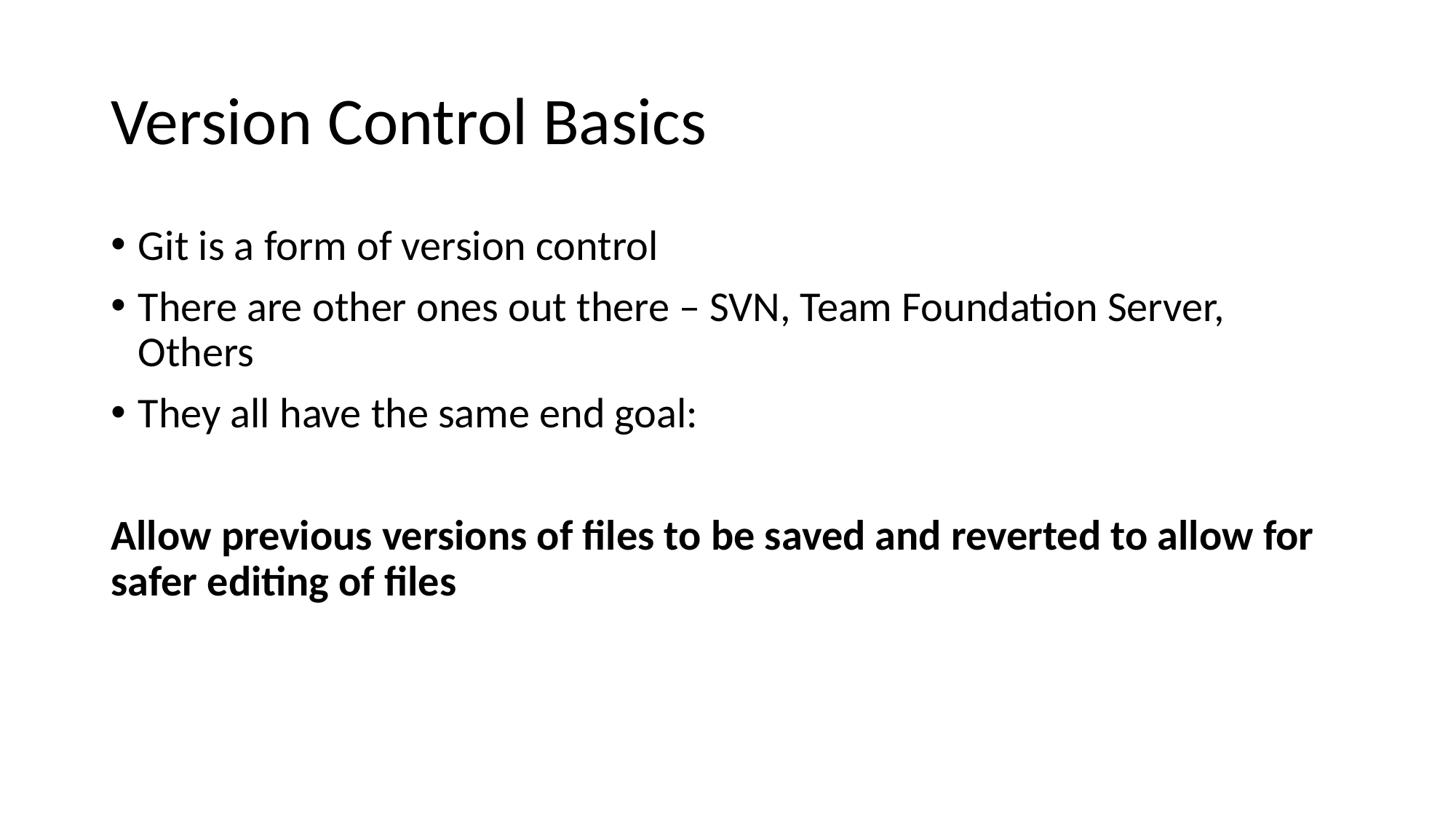

# Version Control Basics
Git is a form of version control
There are other ones out there – SVN, Team Foundation Server, Others
They all have the same end goal:

Allow previous versions of files to be saved and reverted to allow for safer editing of files